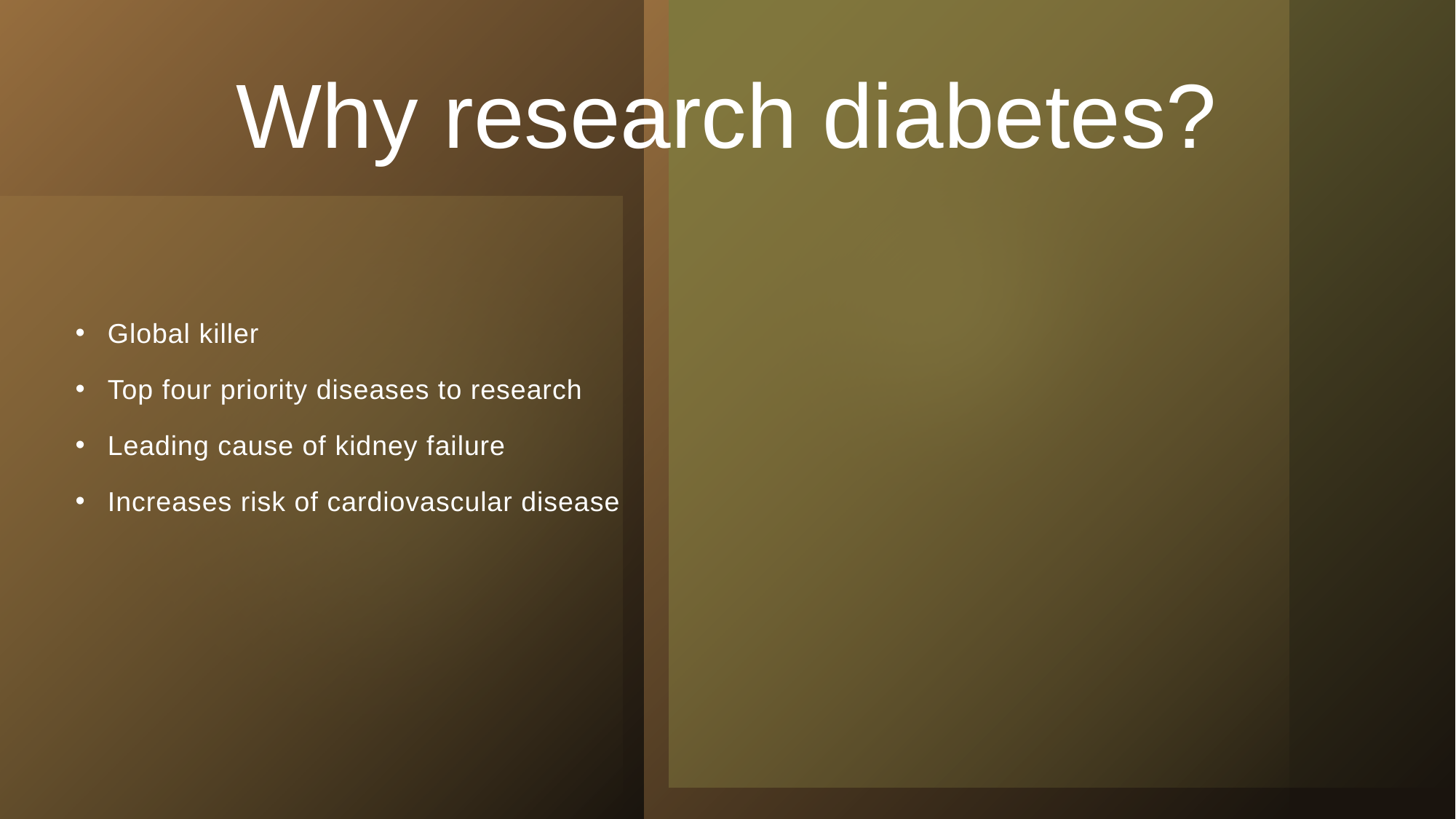

# Why research diabetes?
Global killer
Top four priority diseases to research
Leading cause of kidney failure
Increases risk of cardiovascular disease